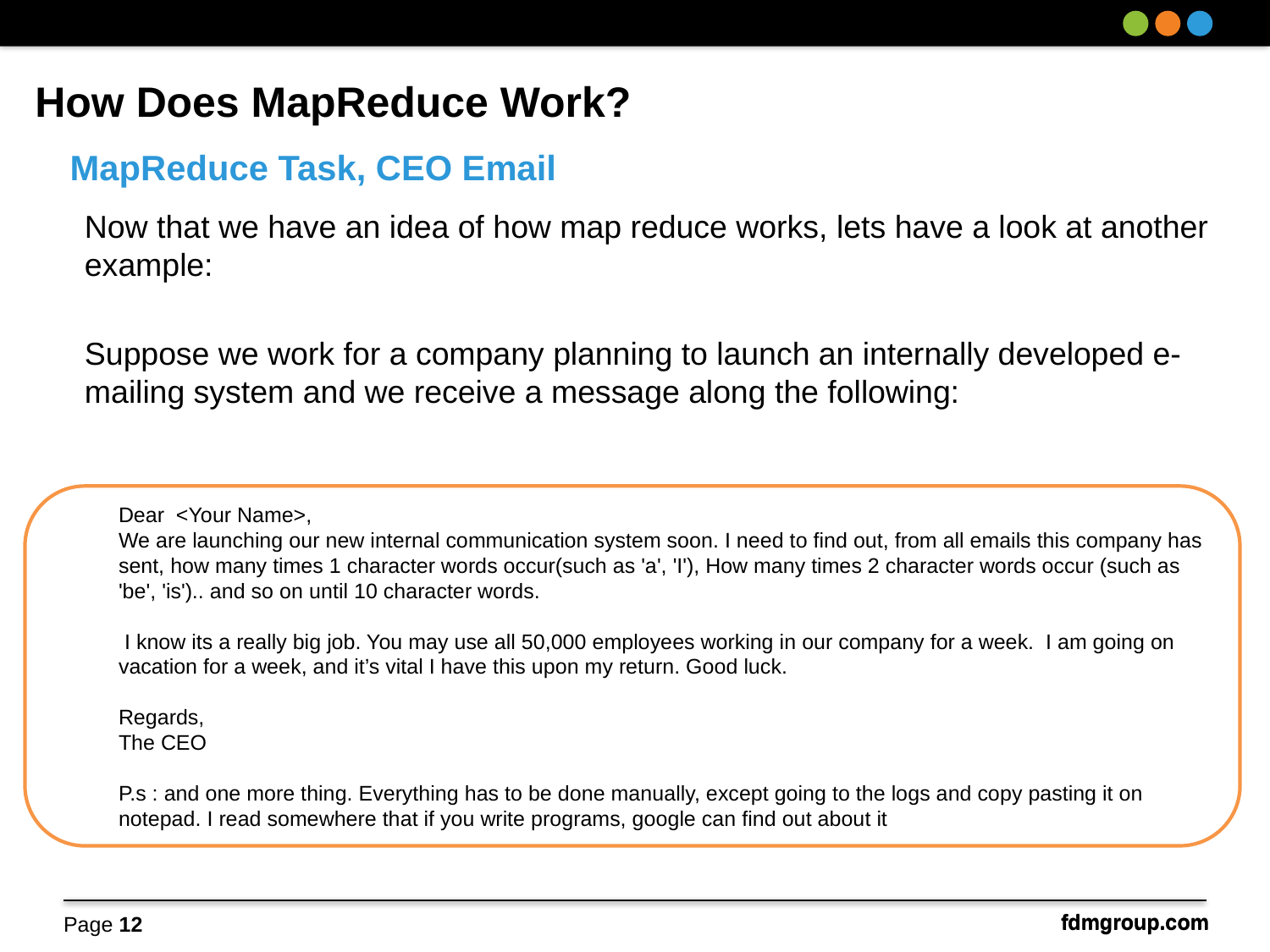

How Does MapReduce Work?
MapReduce Task, CEO Email
Now that we have an idea of how map reduce works, lets have a look at another example:

Suppose we work for a company planning to launch an internally developed e-mailing system and we receive a message along the following:
Dear  <Your Name>,
We are launching our new internal communication system soon. I need to find out, from all emails this company has sent, how many times 1 character words occur(such as 'a', 'I'), How many times 2 character words occur (such as 'be', 'is').. and so on until 10 character words.

 I know its a really big job. You may use all 50,000 employees working in our company for a week.  I am going on vacation for a week, and it’s vital I have this upon my return. Good luck.

Regards,
The CEO

P.s : and one more thing. Everything has to be done manually, except going to the logs and copy pasting it on notepad. I read somewhere that if you write programs, google can find out about it
Page 12